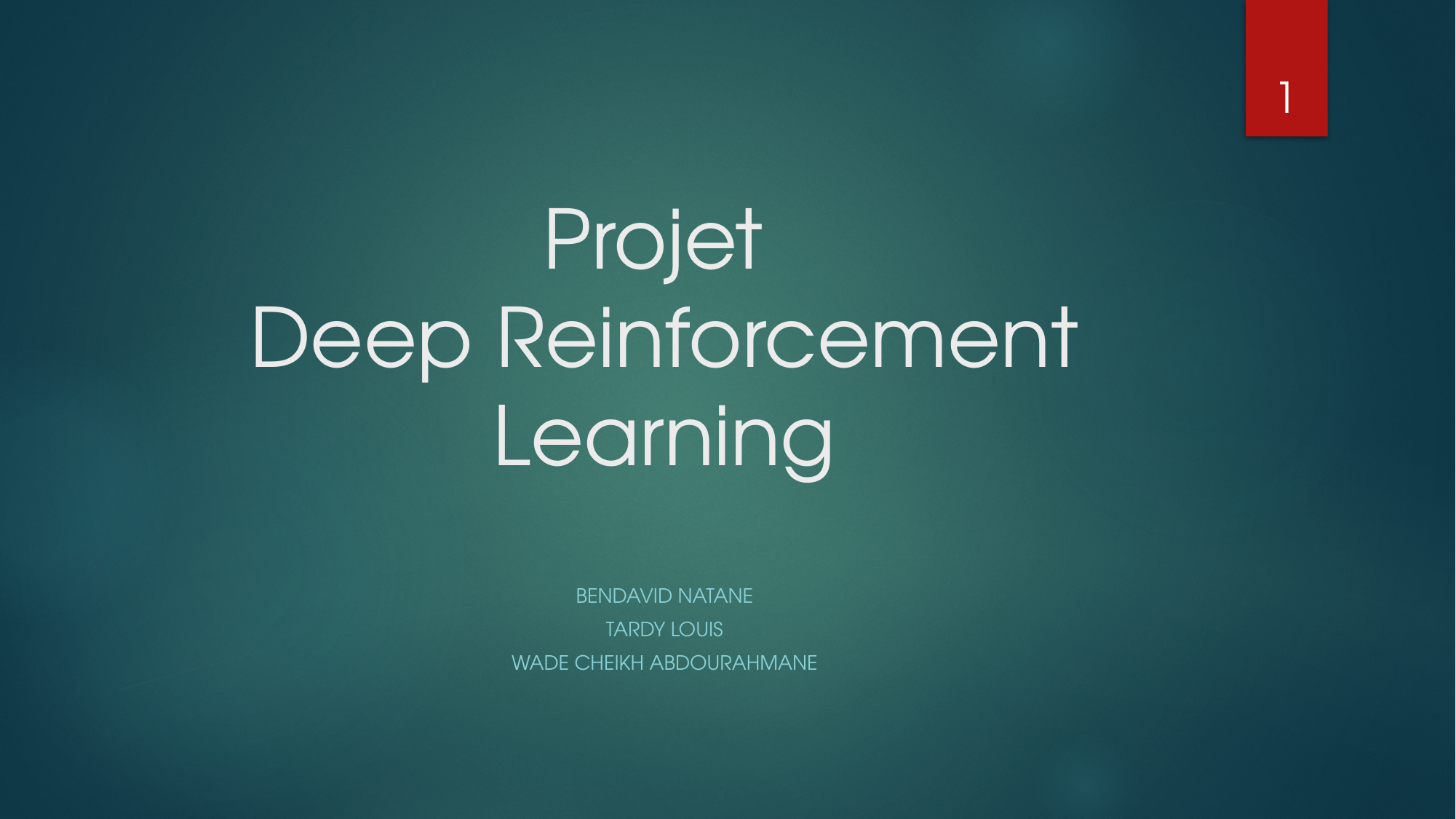

1
# Projet Deep Reinforcement Learning
BENDAVID Natane
TARDY Louis
WADE Cheikh Abdourahmane